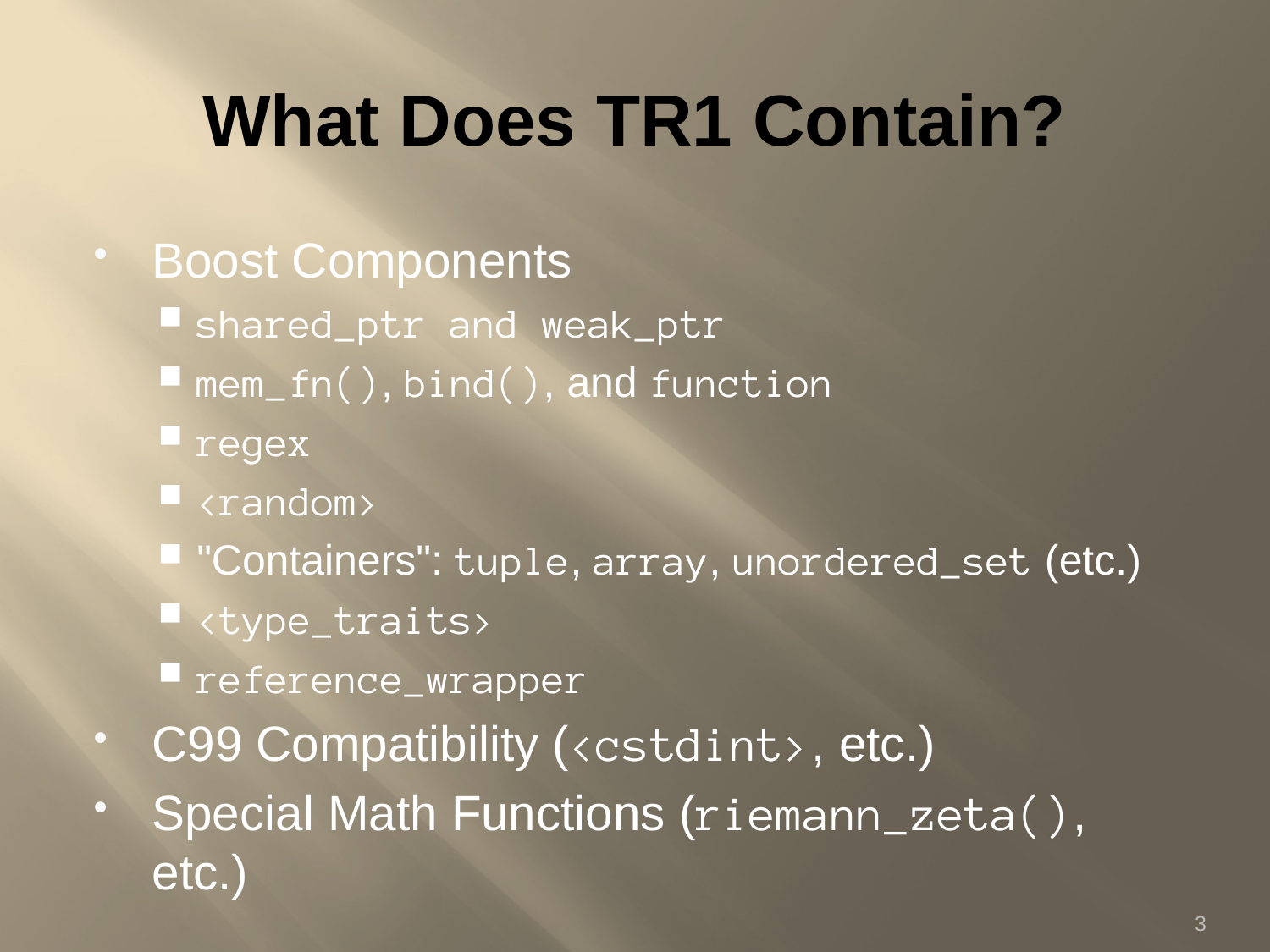

# What Does TR1 Contain?
Boost Components
shared_ptr and weak_ptr
mem_fn(), bind(), and function
regex
<random>
"Containers": tuple, array, unordered_set (etc.)
<type_traits>
reference_wrapper
C99 Compatibility (<cstdint>, etc.)
Special Math Functions (riemann_zeta(), etc.)
3